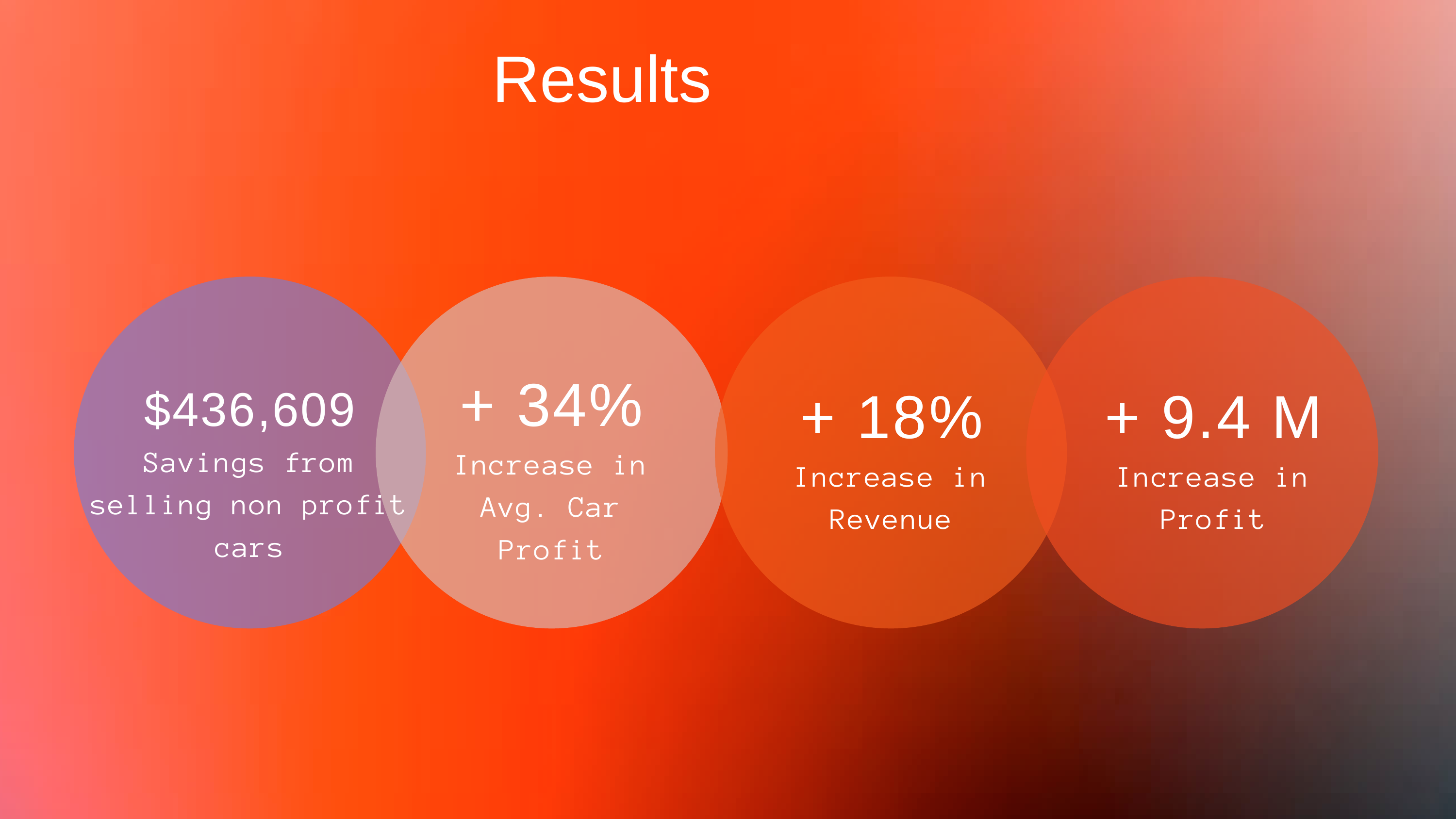

Results

+ 34%
Increase in Avg. Car Profit
+ 18%
Increase in Revenue
+ 9.4 M
Increase in Profit
$436,609
Savings from selling non profit cars